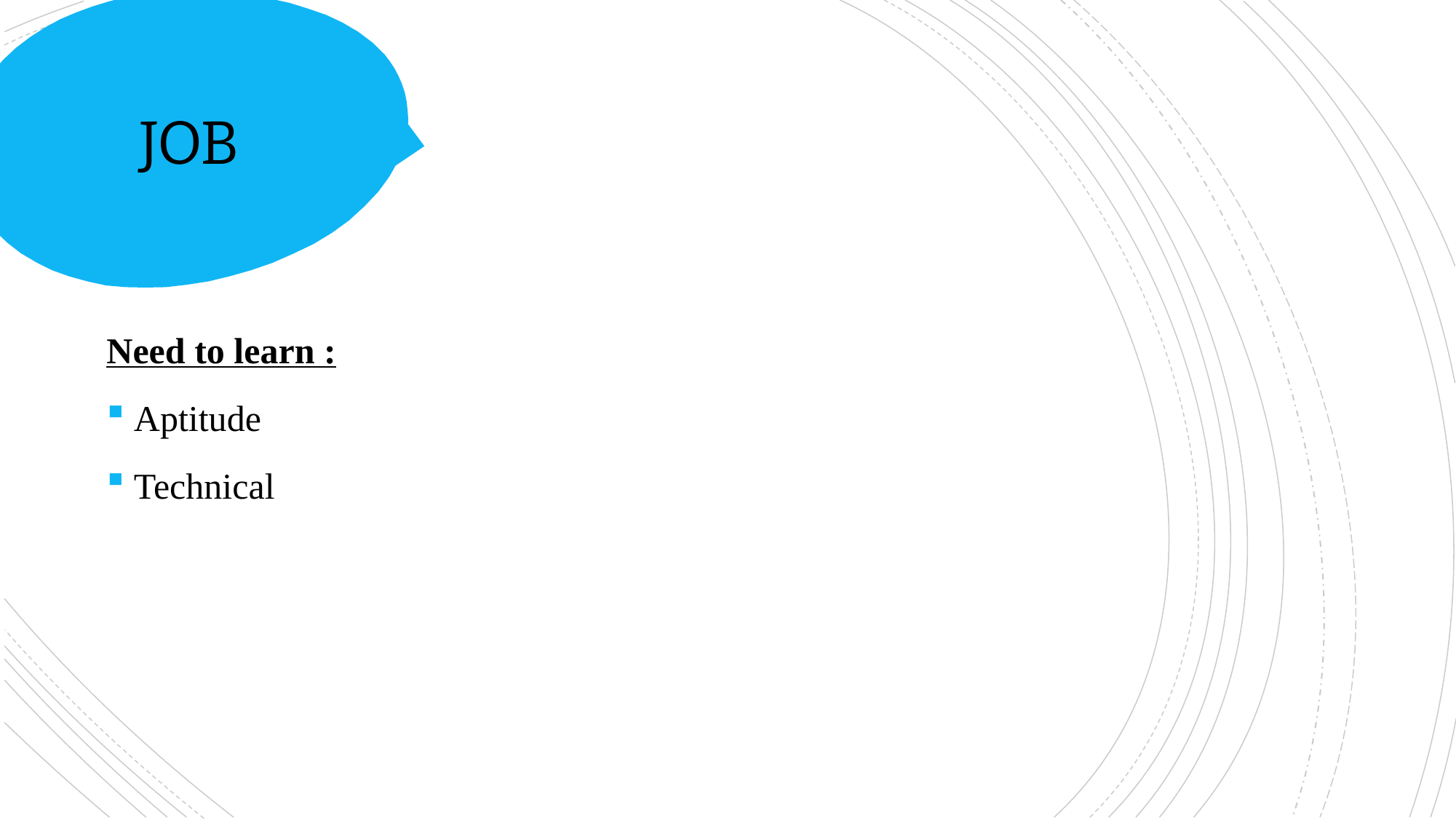

# JOB
Need to learn :
Aptitude
Technical